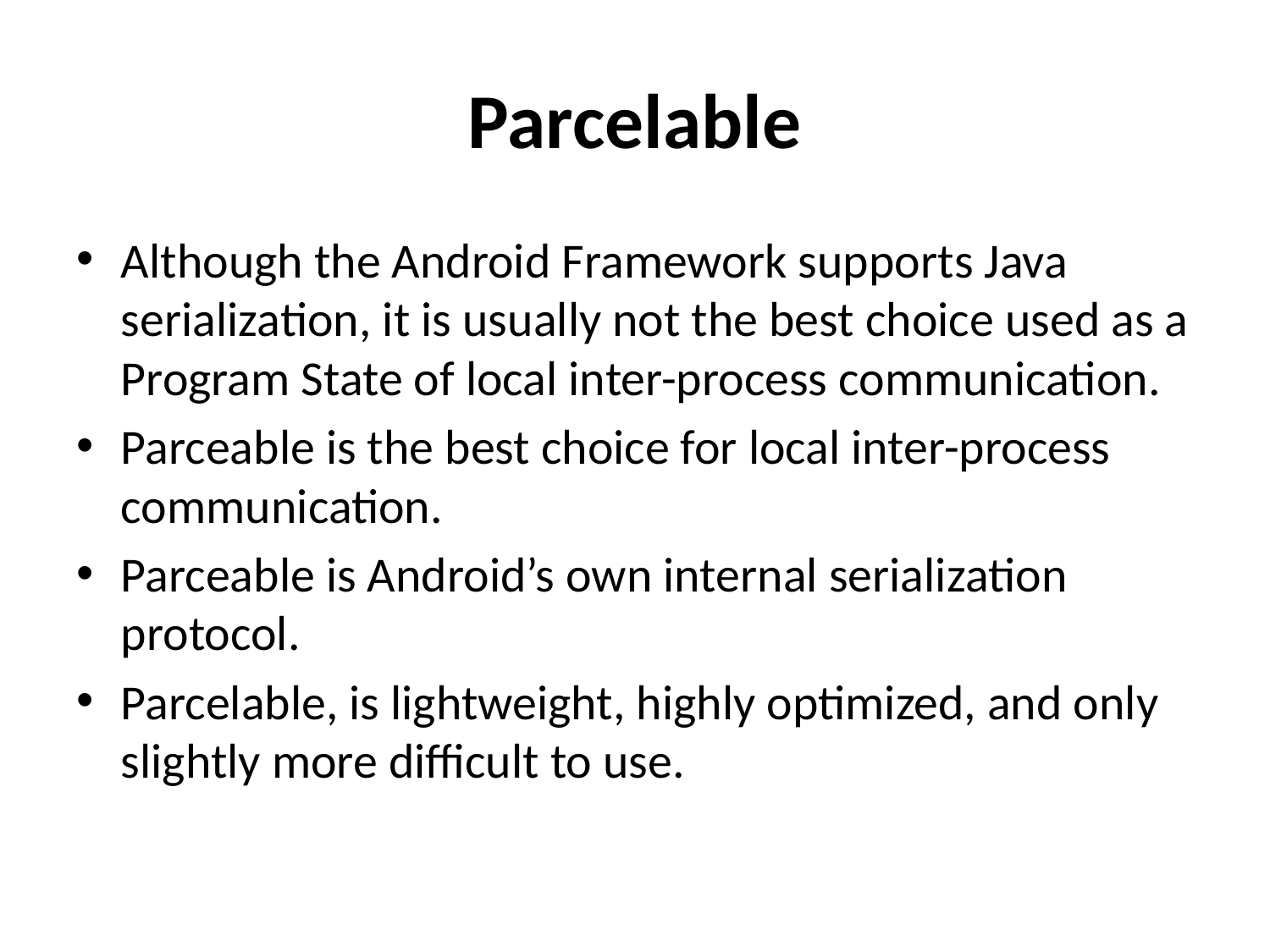

# Parcelable
Although the Android Framework supports Java serialization, it is usually not the best choice used as a Program State of local inter-process communication.
Parceable is the best choice for local inter-process communication.
Parceable is Android’s own internal serialization protocol.
Parcelable, is lightweight, highly optimized, and only slightly more difficult to use.